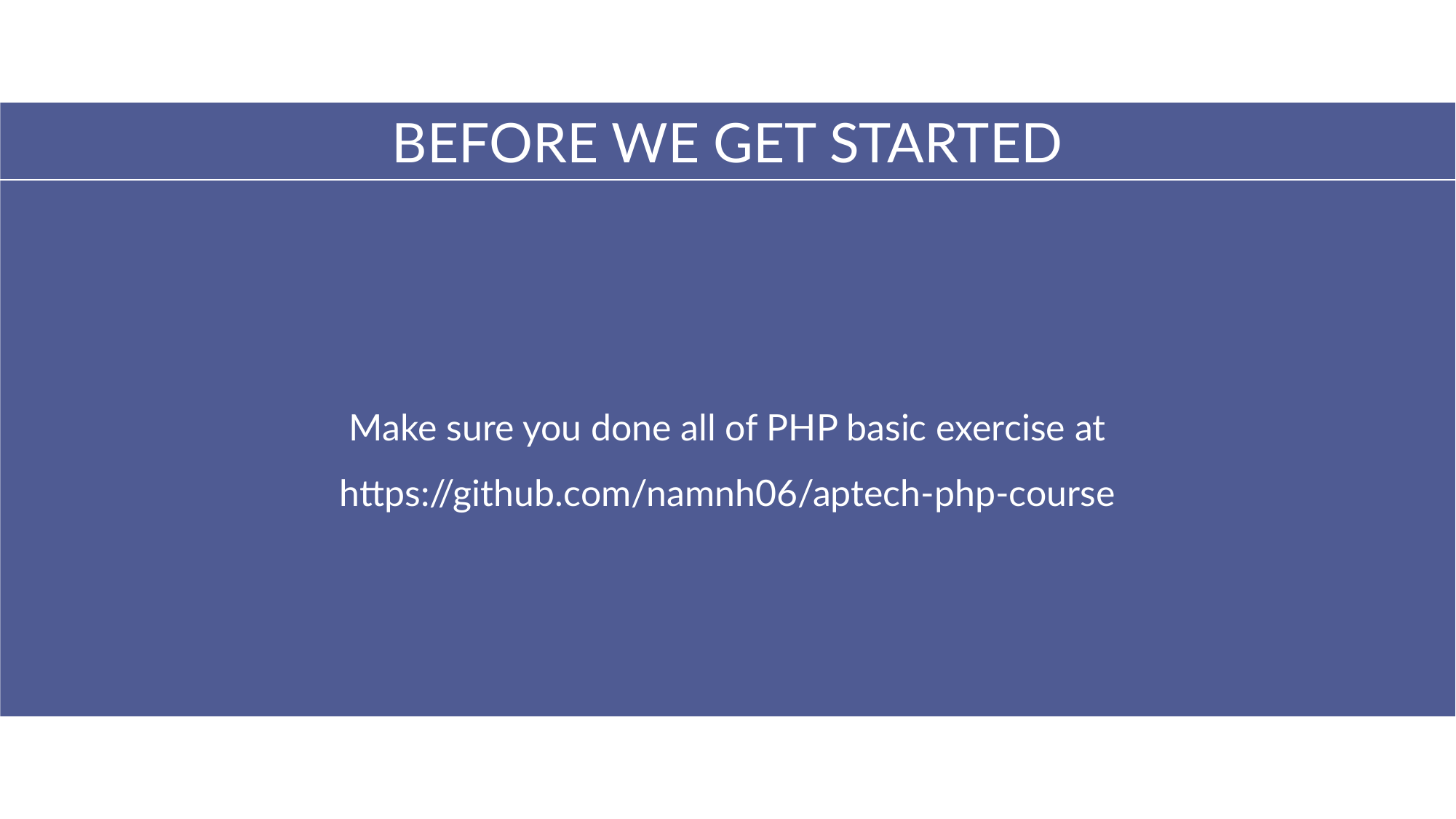

BEFORE WE GET STARTED
Make sure you done all of PHP basic exercise at
https://github.com/namnh06/aptech-php-course